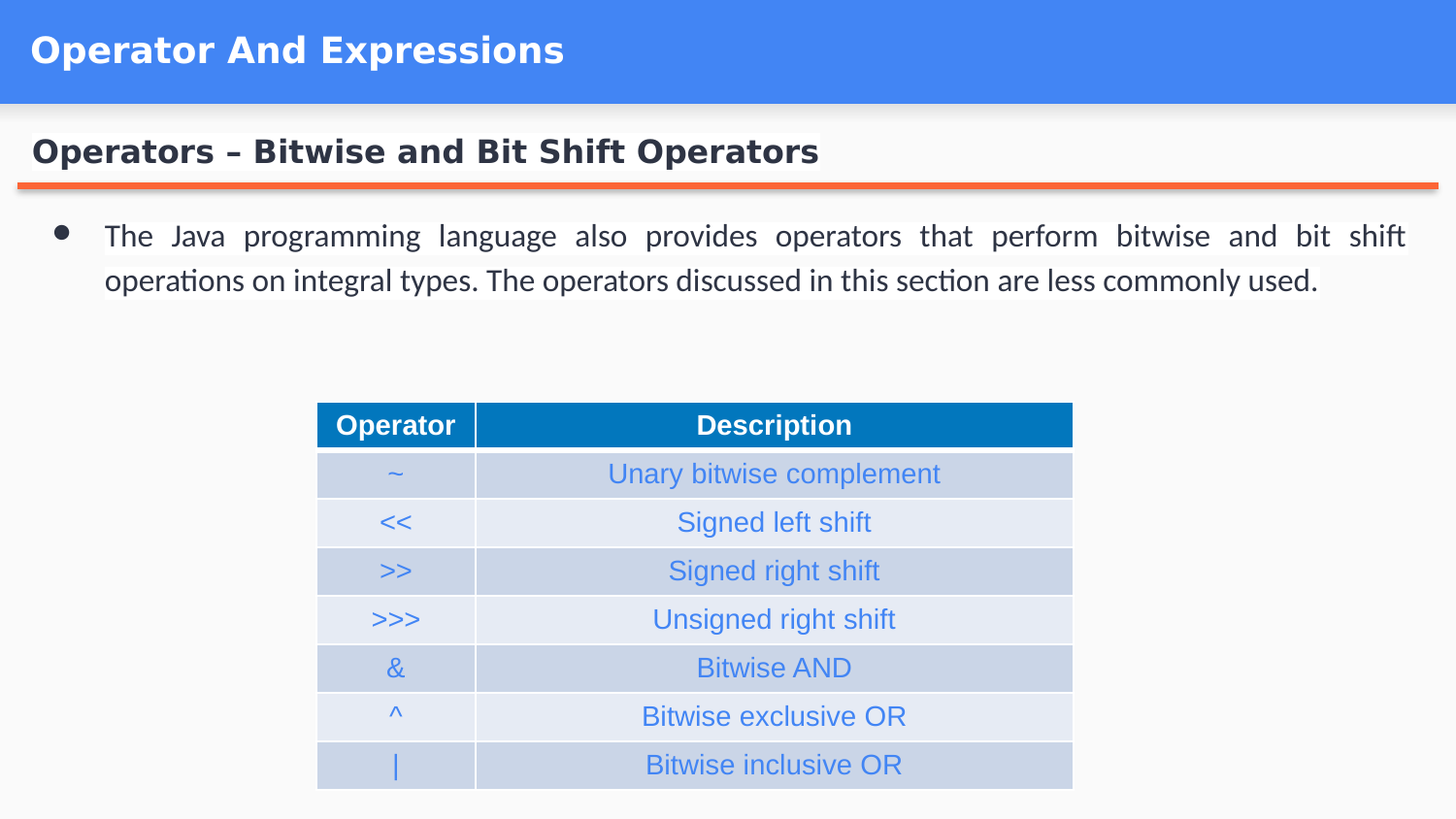

# Operator And Expressions
Operators – Bitwise and Bit Shift Operators

The Java programming language also provides operators that perform bitwise and bit shift operations on integral types. The operators discussed in this section are less commonly used.
| Operator | Description |
| --- | --- |
| ~ | Unary bitwise complement |
| << | Signed left shift |
| >> | Signed right shift |
| >>> | Unsigned right shift |
| & | Bitwise AND |
| ^ | Bitwise exclusive OR |
| | | Bitwise inclusive OR |